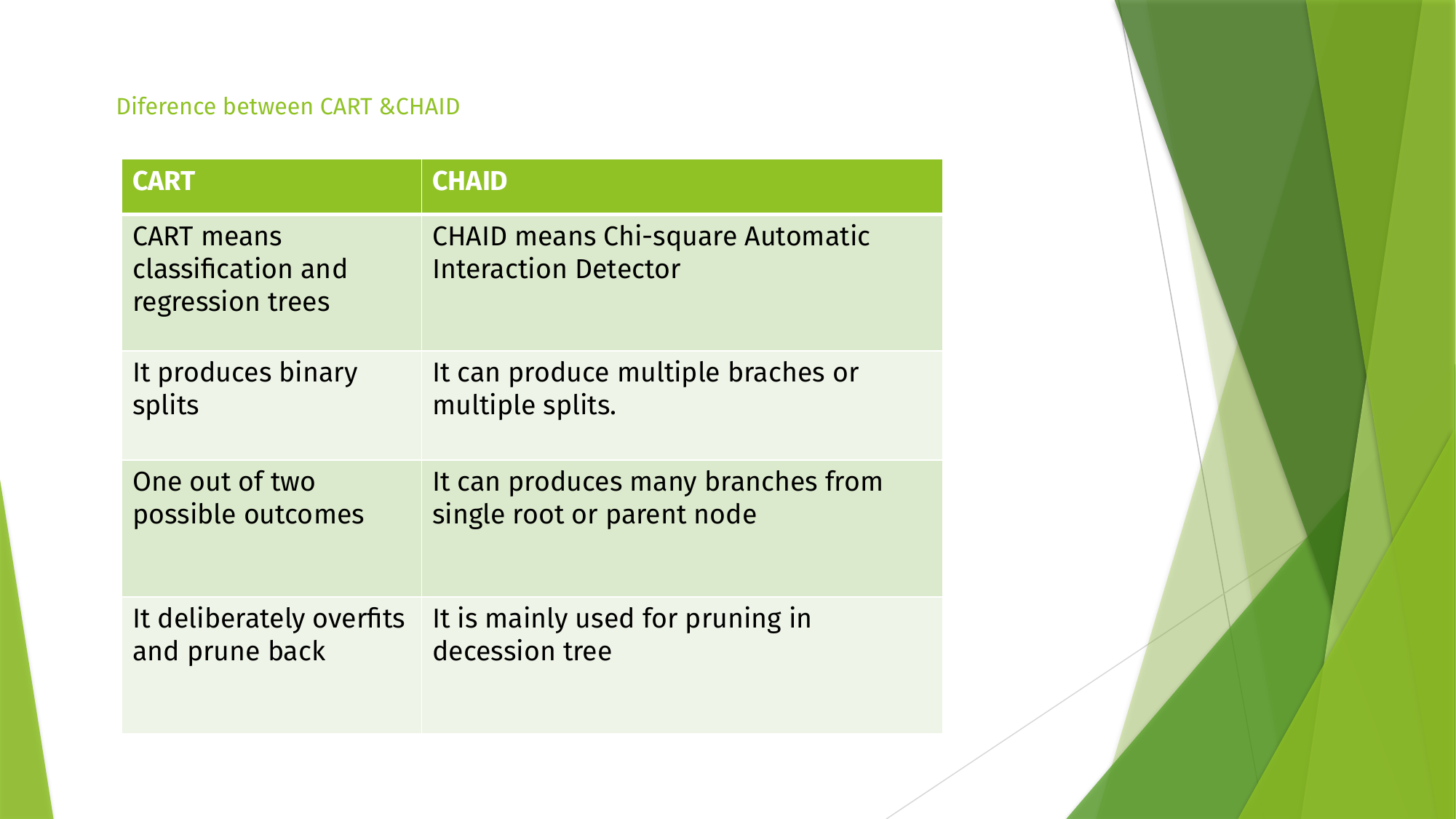

# Diference between CART &CHAID
| CART | CHAID |
| --- | --- |
| CART means classification and regression trees | CHAID means Chi-square Automatic Interaction Detector |
| It produces binary splits | It can produce multiple braches or multiple splits. |
| One out of two possible outcomes | It can produces many branches from single root or parent node |
| It deliberately overfits and prune back | It is mainly used for pruning in decession tree |